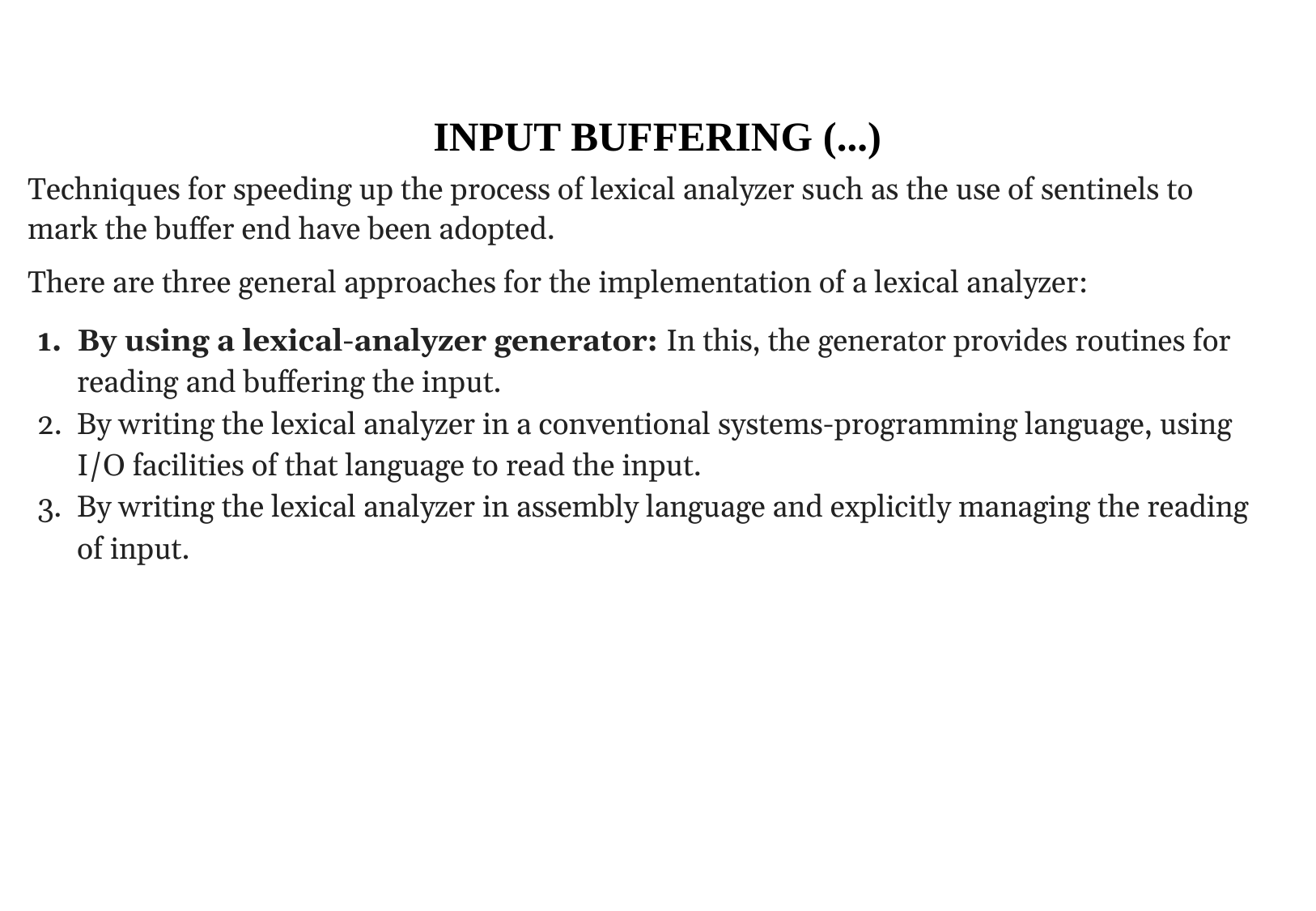

# INPUT BUFFERING (...)
Techniques for speeding up the process of lexical analyzer such as the use of sentinels to mark the buffer end have been adopted.
There are three general approaches for the implementation of a lexical analyzer:
By using a lexical-analyzer generator: In this, the generator provides routines for reading and buffering the input.
By writing the lexical analyzer in a conventional systems-programming language, using I/O facilities of that language to read the input.
By writing the lexical analyzer in assembly language and explicitly managing the reading of input.